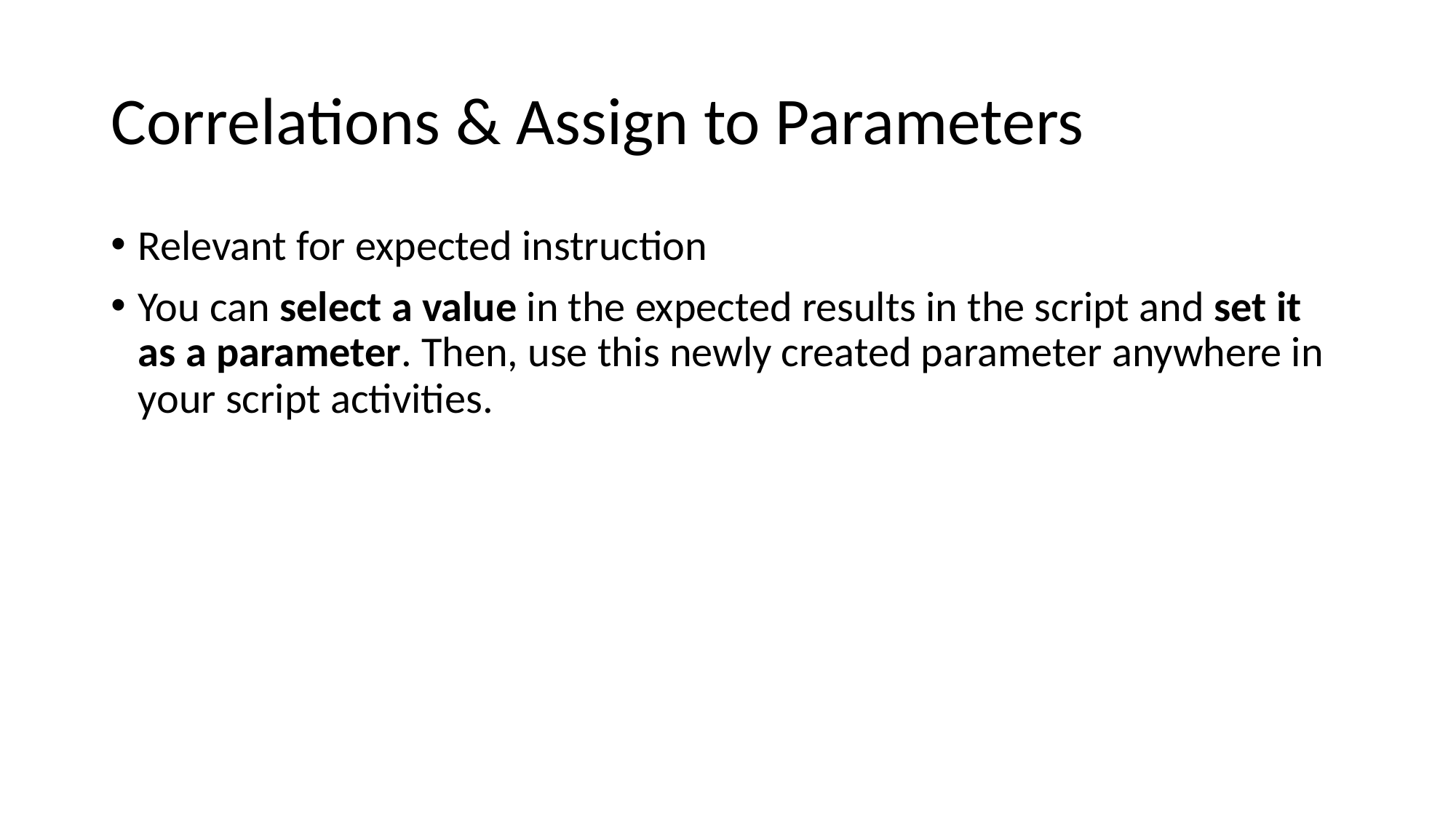

# Correlations & Assign to Parameters
Relevant for expected instruction
You can select a value in the expected results in the script and set it as a parameter. Then, use this newly created parameter anywhere in your script activities.